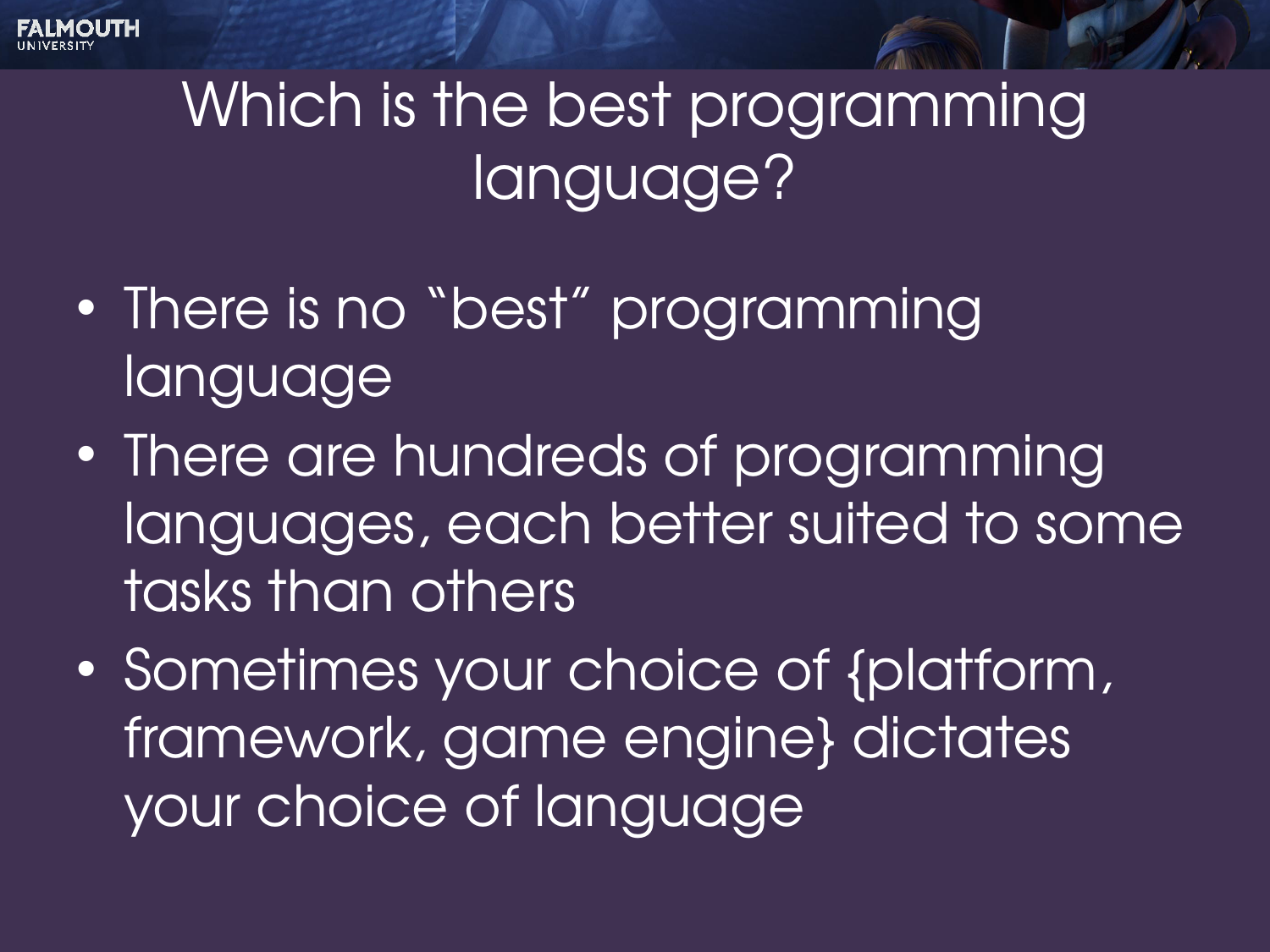

# Which is the best programming language?
There is no “best” programming language
There are hundreds of programming languages, each better suited to some tasks than others
Sometimes your choice of {platform, framework, game engine} dictates your choice of language